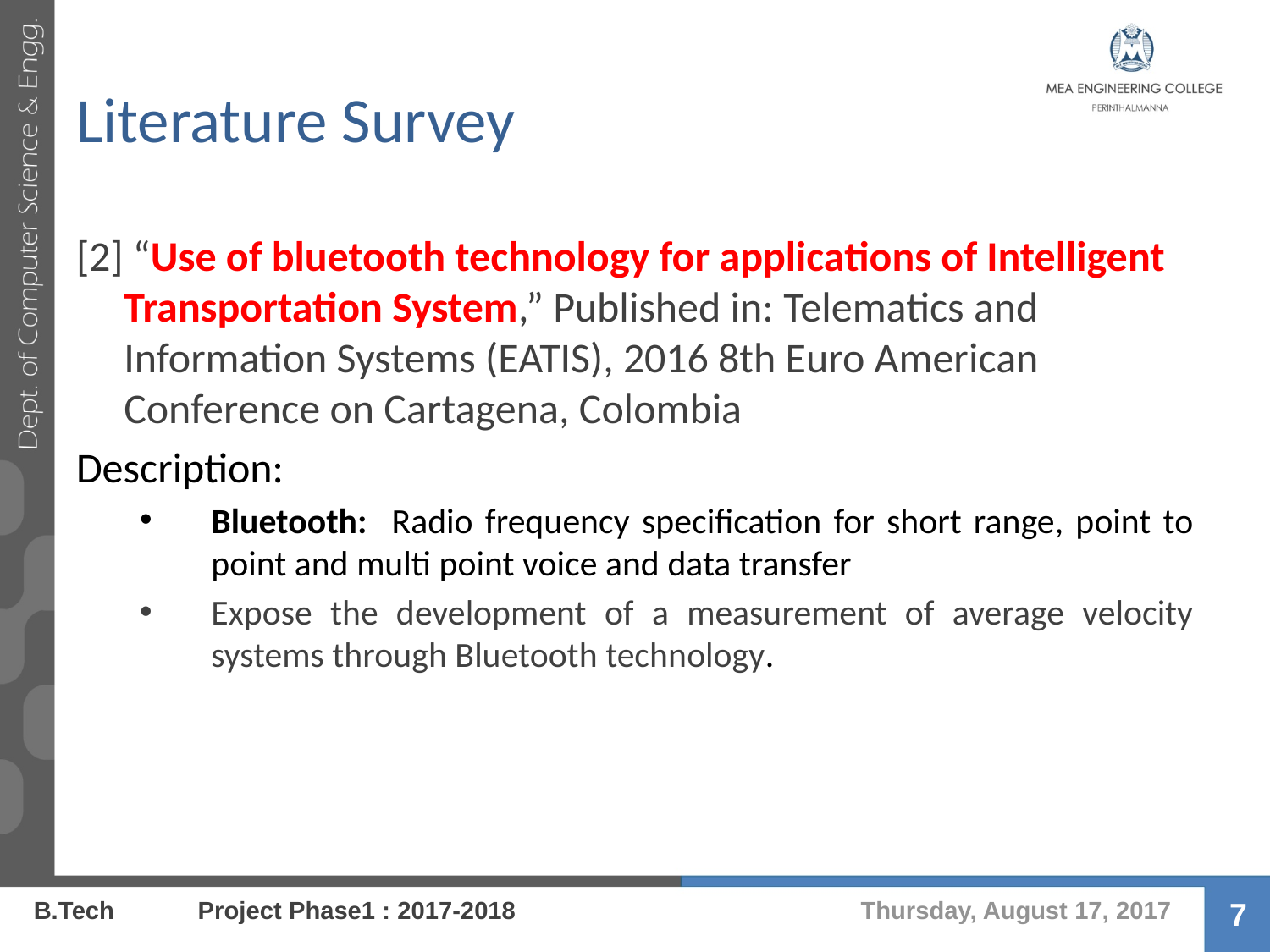

# Literature Survey
[2] “Use of bluetooth technology for applications of Intelligent Transportation System,” Published in: Telematics and Information Systems (EATIS), 2016 8th Euro American Conference on Cartagena, Colombia
Description:
Bluetooth:  Radio frequency specification for short range, point to point and multi point voice and data transfer
Expose the development of a measurement of average velocity systems through Bluetooth technology.

Thursday, August 17, 2017
B.Tech            Project Phase1 : 2017-2018
7